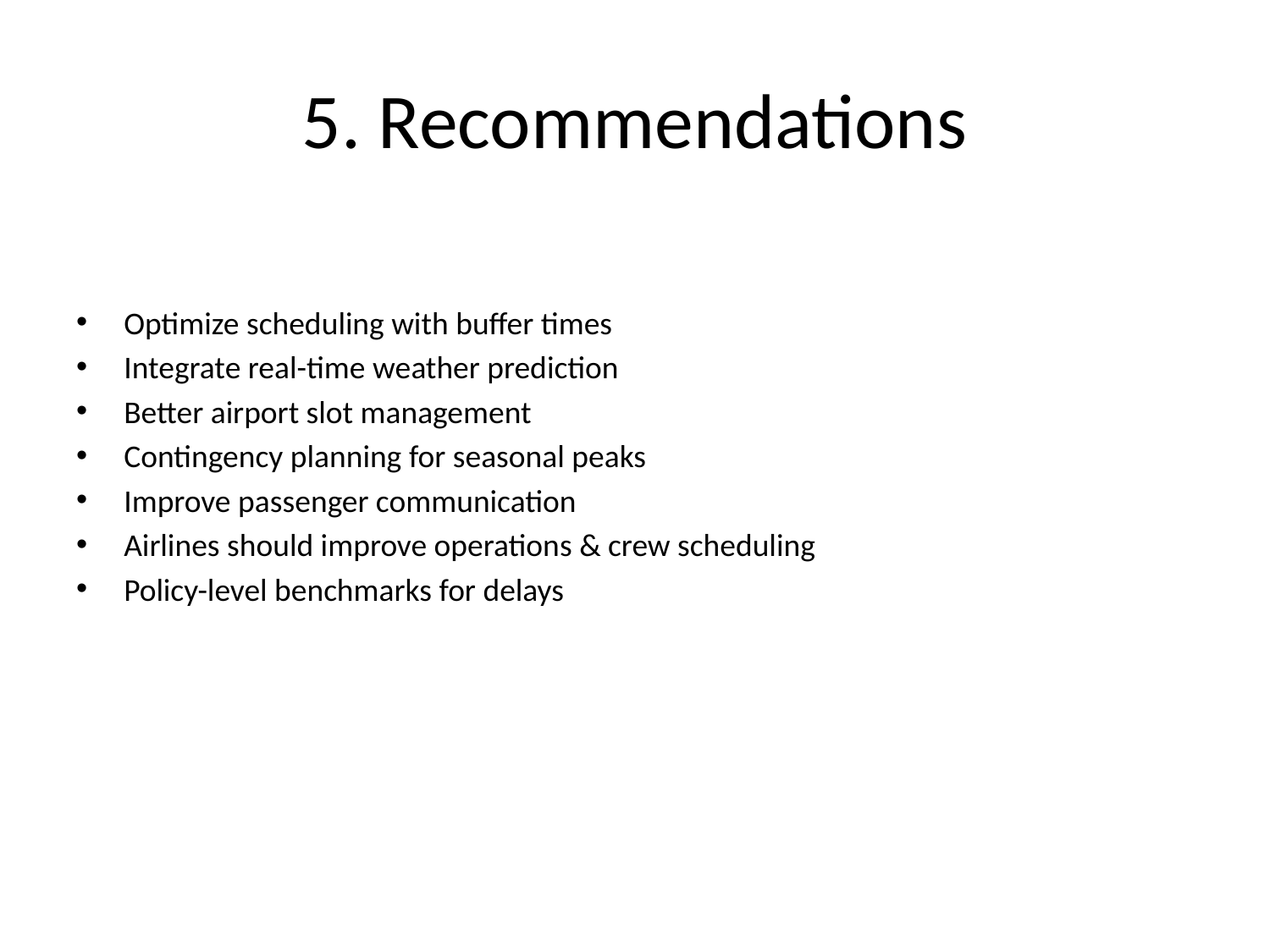

# 5. Recommendations

Optimize scheduling with buffer times
Integrate real-time weather prediction
Better airport slot management
Contingency planning for seasonal peaks
Improve passenger communication
Airlines should improve operations & crew scheduling
Policy-level benchmarks for delays